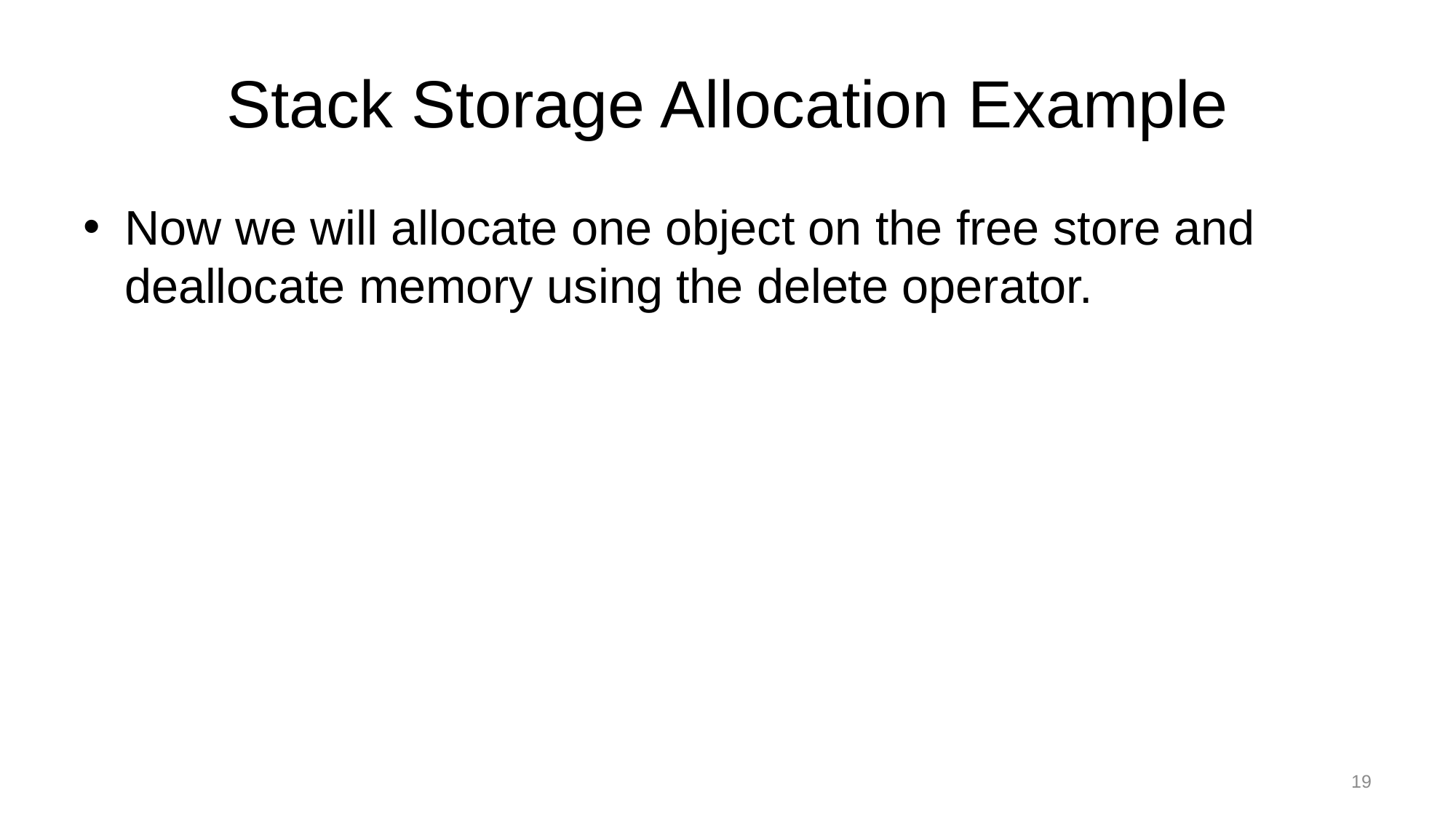

# Stack Storage Allocation Example
Now we will allocate one object on the free store and deallocate memory using the delete operator.
19